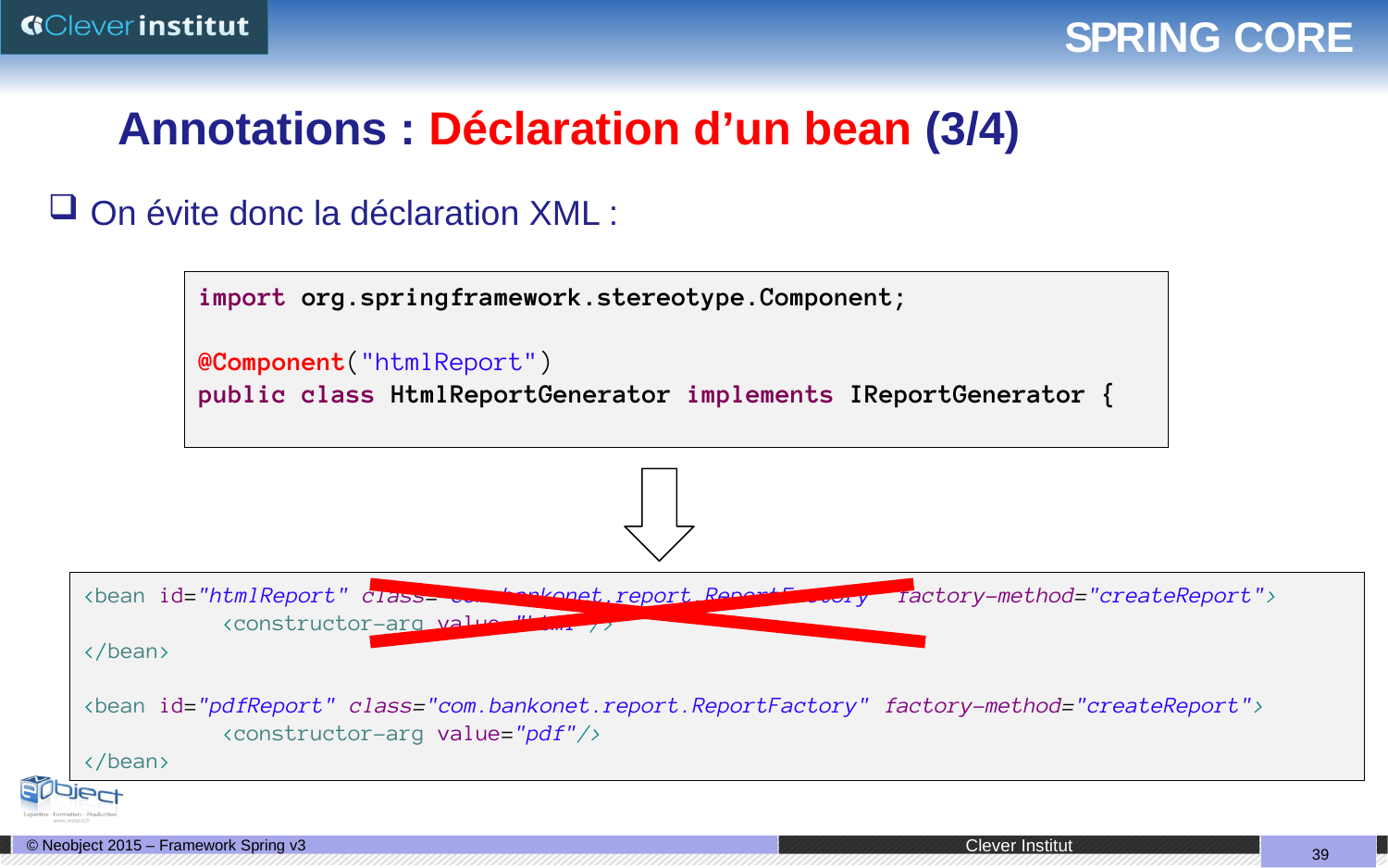

# SPRING CORE
Annotations : Déclaration d’un bean (3/4)

On évite donc la déclaration XML :

import org.springframework.stereotype.Component;

@Component("htmlReport")
public class HtmlReportGenerator implements IReportGenerator {

<bean id="htmlReport" class="com.bankonet.report.ReportFactory" factory-method="createReport">
	<constructor-arg value="html"/>
</bean>

<bean id="pdfReport" class="com.bankonet.report.ReportFactory" factory-method="createReport">
	<constructor-arg value="pdf"/>
</bean>